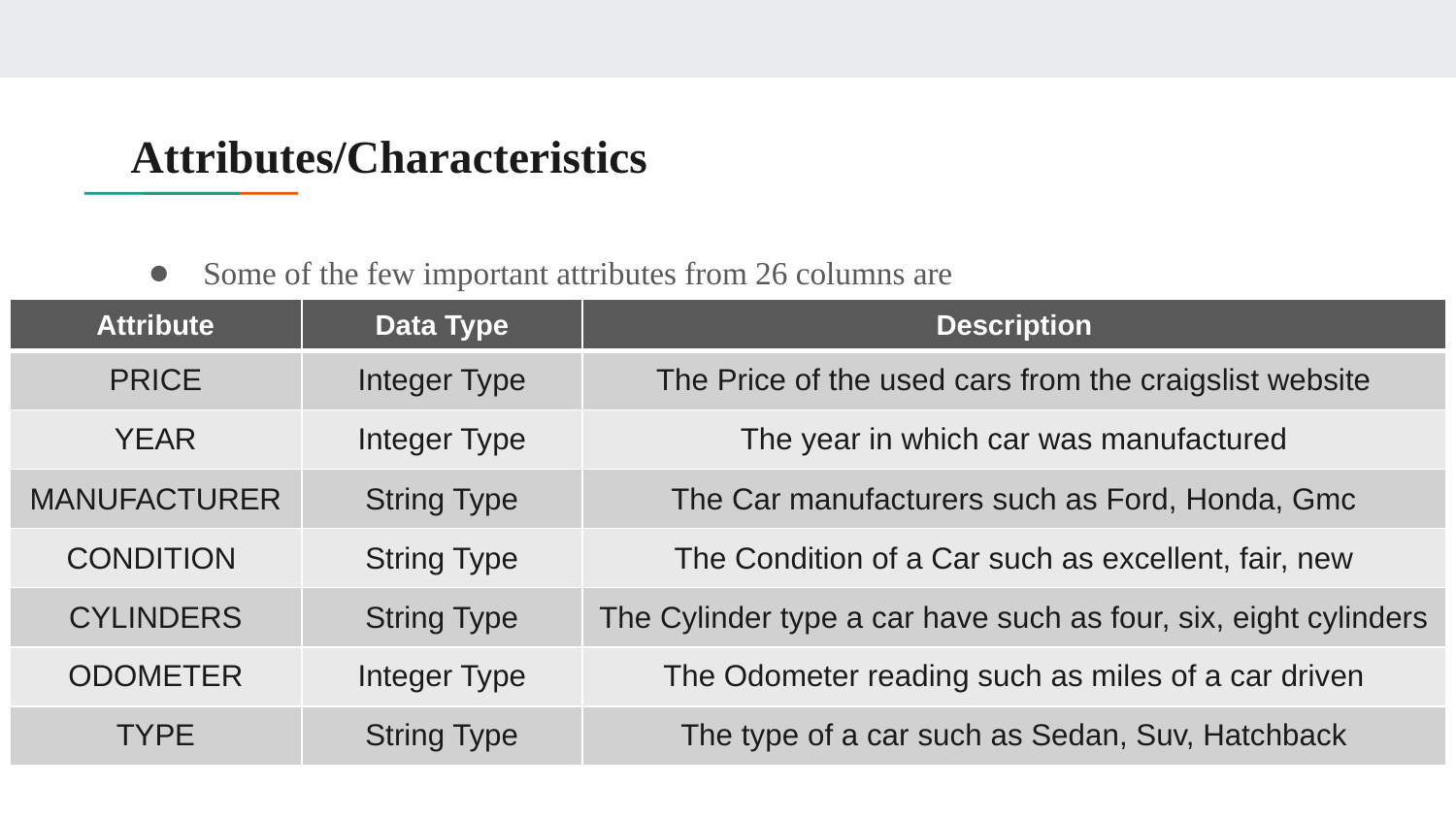

# Attributes/Characteristics
Some of the few important attributes from 26 columns are

| Attribute | Data Type | Description |
| --- | --- | --- |
| PRICE | Integer Type | The Price of the used cars from the craigslist website |
| YEAR | Integer Type | The year in which car was manufactured |
| MANUFACTURER | String Type | The Car manufacturers such as Ford, Honda, Gmc |
| CONDITION | String Type | The Condition of a Car such as excellent, fair, new |
| CYLINDERS | String Type | The Cylinder type a car have such as four, six, eight cylinders |
| ODOMETER | Integer Type | The Odometer reading such as miles of a car driven |
| TYPE | String Type | The type of a car such as Sedan, Suv, Hatchback |